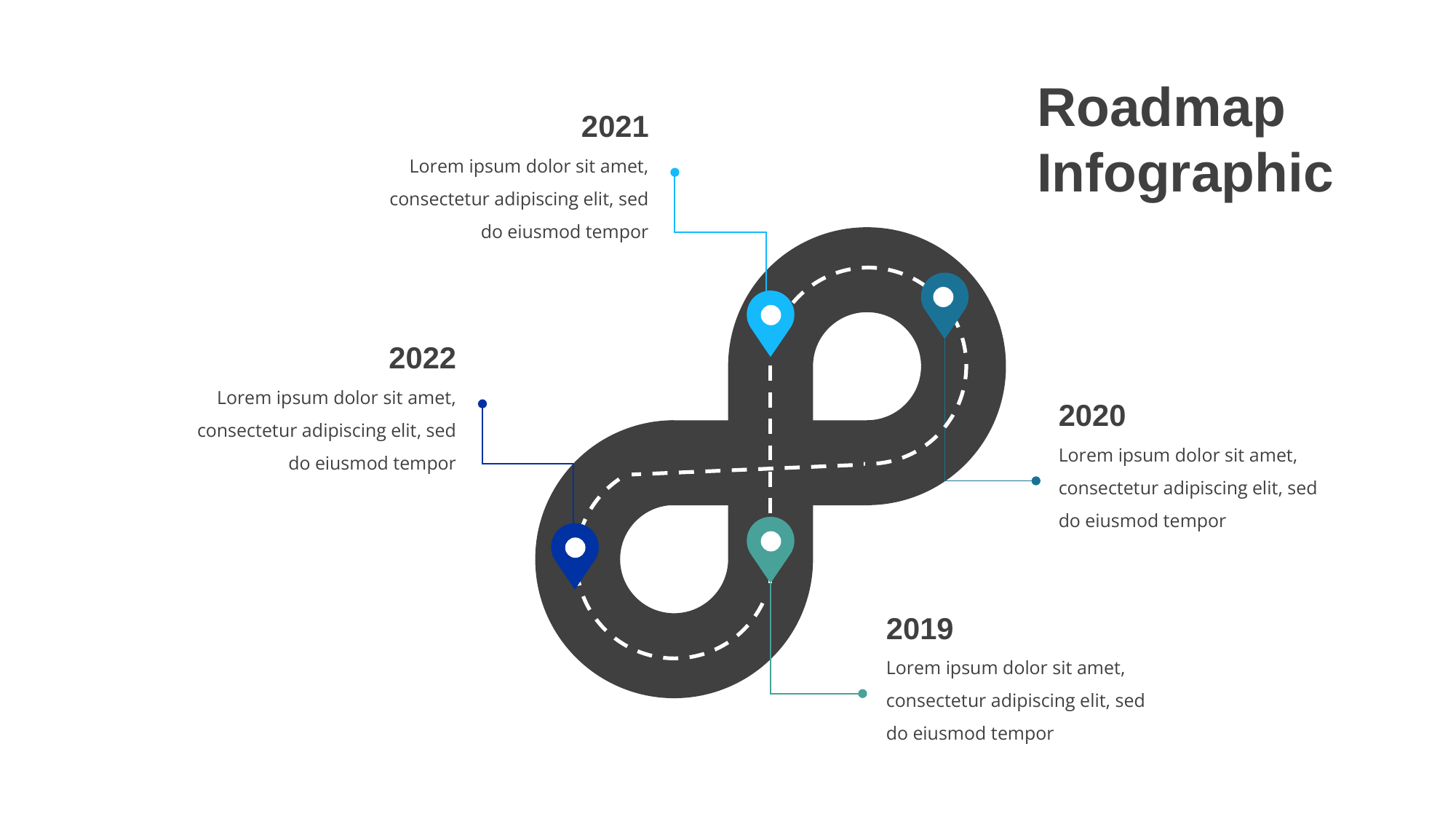

Roadmap Infographic
2021
Lorem ipsum dolor sit amet, consectetur adipiscing elit, sed do eiusmod tempor

2022
Lorem ipsum dolor sit amet, consectetur adipiscing elit, sed do eiusmod tempor
2020
Lorem ipsum dolor sit amet, consectetur adipiscing elit, sed do eiusmod tempor

2019
Lorem ipsum dolor sit amet, consectetur adipiscing elit, sed do eiusmod tempor